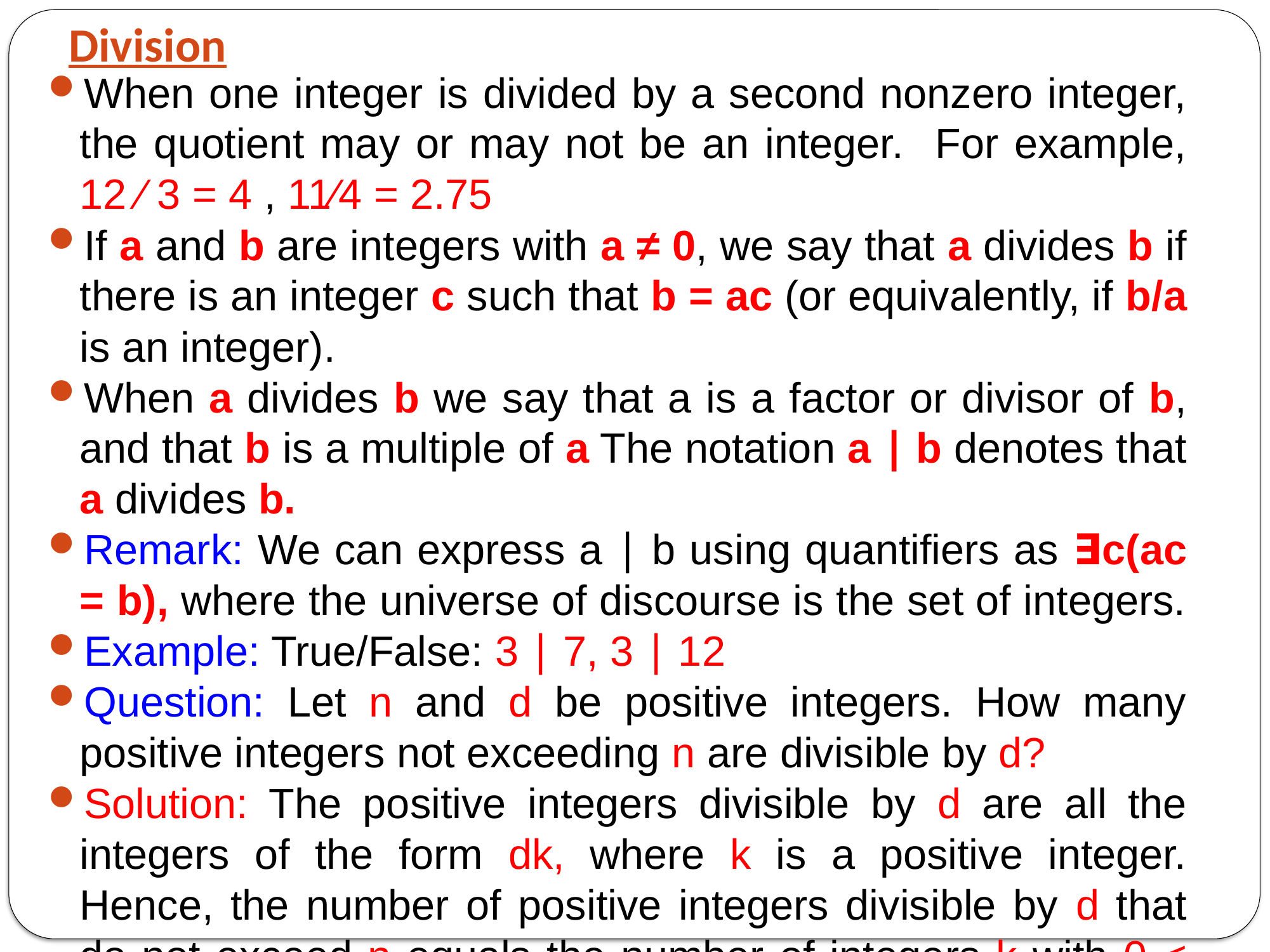

# Division
When one integer is divided by a second nonzero integer, the quotient may or may not be an integer.  For example, 12 ∕ 3 = 4 , 11∕4 = 2.75
If a and b are integers with a ≠ 0, we say that a divides b if there is an integer c such that b = ac (or equivalently, if b/a is an integer).
When a divides b we say that a is a factor or divisor of b, and that b is a multiple of a The notation a ∣ b denotes that a divides b.
Remark: We can express a ∣ b using quantifiers as ∃c(ac = b), where the universe of discourse is the set of integers.
Example: True/False: 3 ∣ 7, 3 ∣ 12
Question: Let n and d be positive integers. How many positive integers not exceeding n are divisible by d?
Solution: The positive integers divisible by d are all the integers of the form dk, where k is a positive integer. Hence, the number of positive integers divisible by d that do not exceed n equals the number of integers k with 0 < dk ≤ n, or with 0 < k ≤ n∕d. Therefore, there are ⌊n∕d⌋ positive integers not exceeding n that are divisible by d.